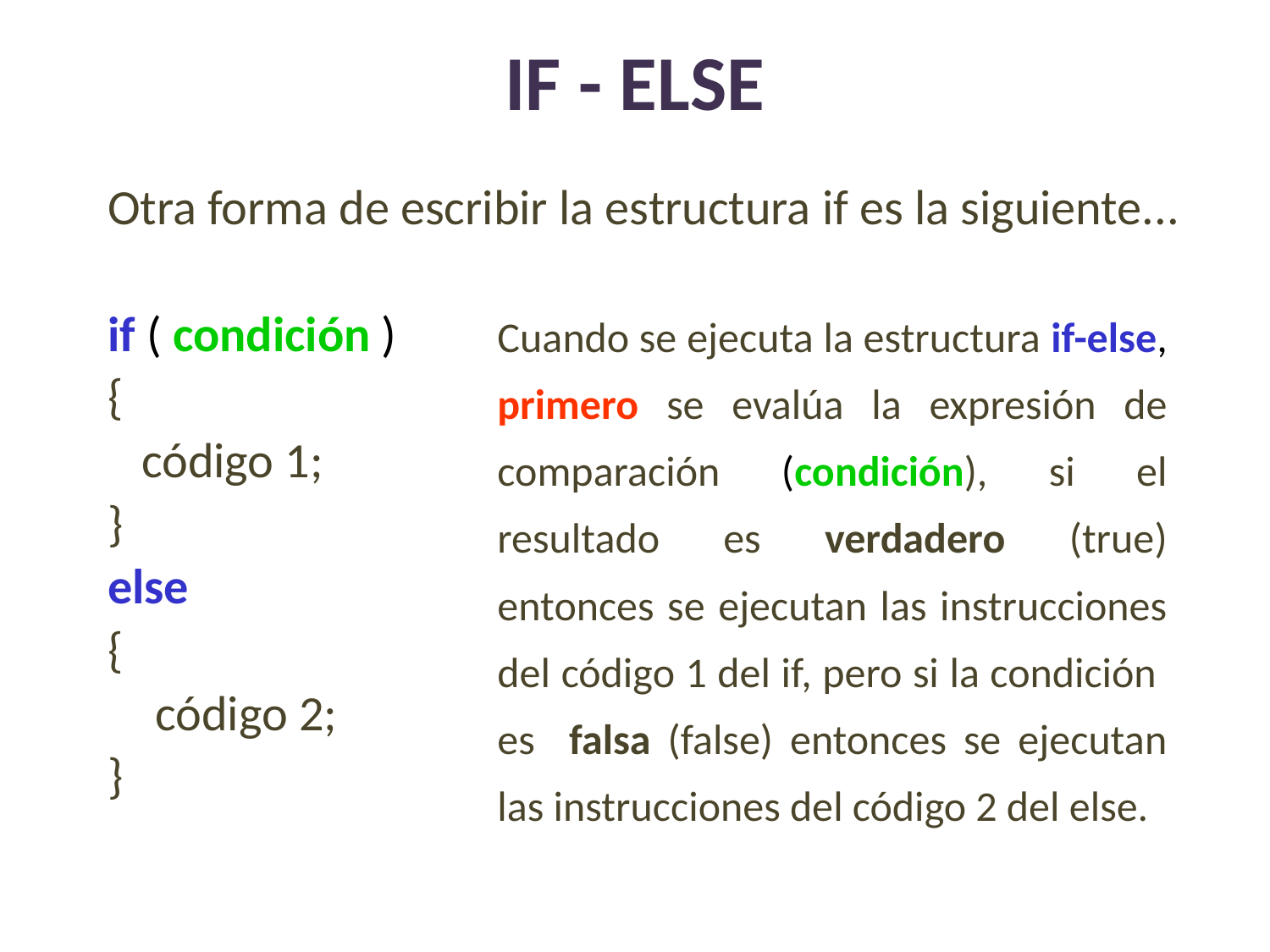

# IF - ELSE
Otra forma de escribir la estructura if es la siguiente...

if ( condición )
{
   código 1;
}
else
{
 	código 2;
}
Cuando se ejecuta la estructura if-else, primero se evalúa la expresión de comparación (condición), si el resultado es verdadero (true) entonces se ejecutan las instrucciones del código 1 del if, pero si la condición  es  falsa (false) entonces se ejecutan las instrucciones del código 2 del else.